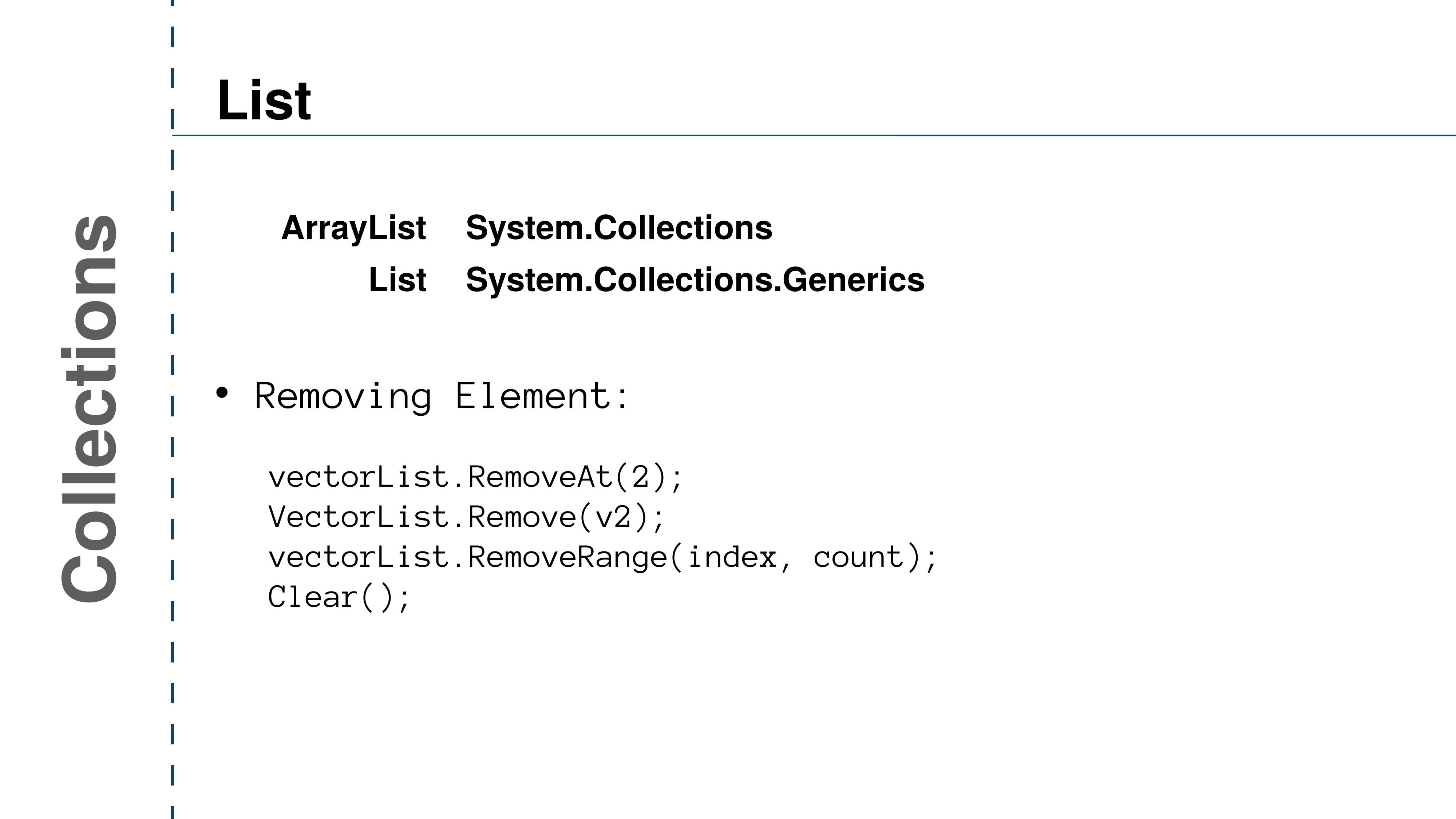

List

ArrayList
System.Collections
List
System.Collections.Generics
Removing Element:
Collections
vectorList.RemoveAt(2);
VectorList.Remove(v2);
vectorList.RemoveRange(index, count);
Clear();